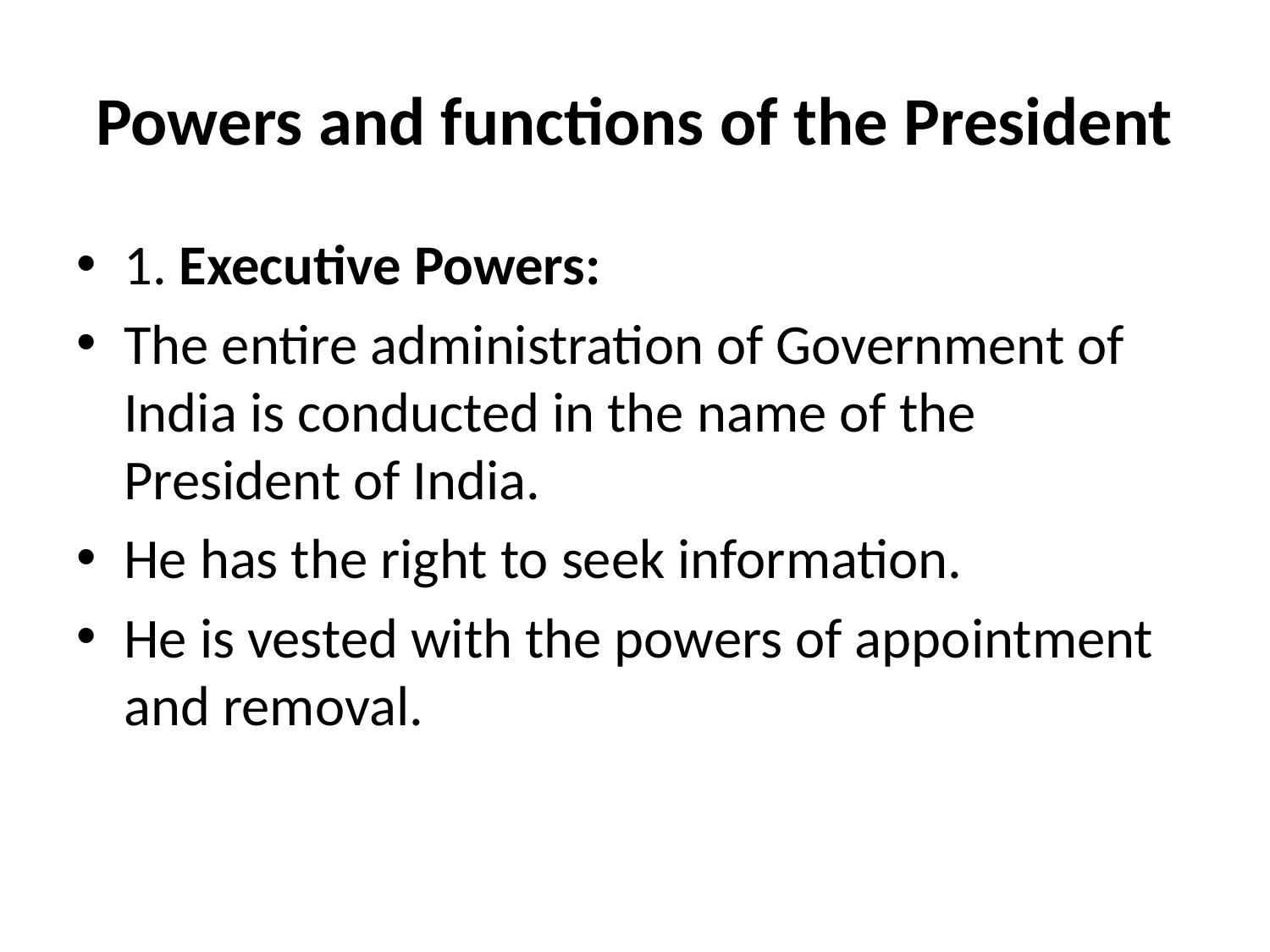

# Powers and functions of the President
1. Executive Powers:
The entire administration of Government of India is conducted in the name of the President of India.
He has the right to seek information.
He is vested with the powers of appointment and removal.